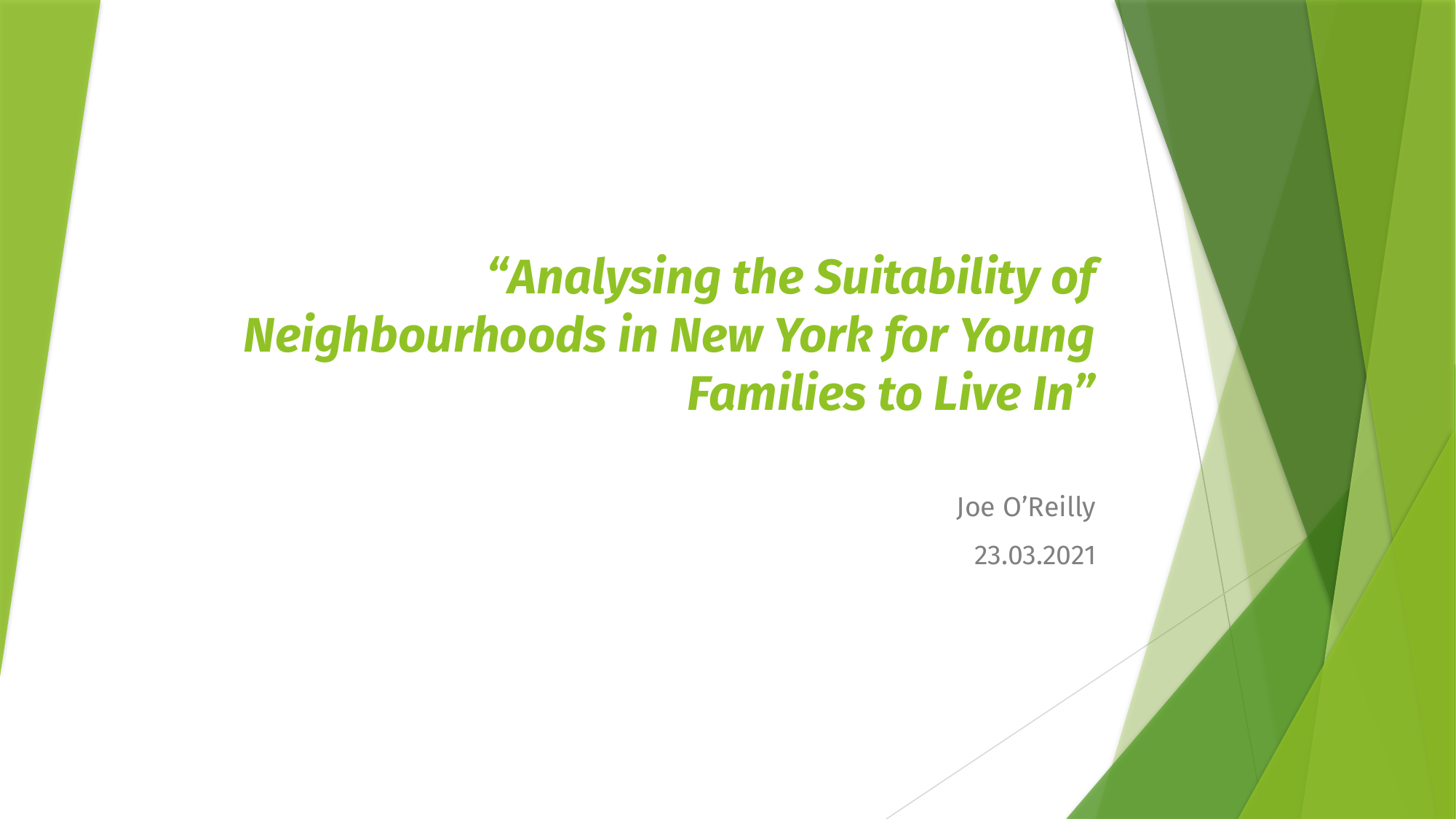

# “Analysing the Suitability of Neighbourhoods in New York for Young Families to Live In”
Joe O’Reilly
23.03.2021